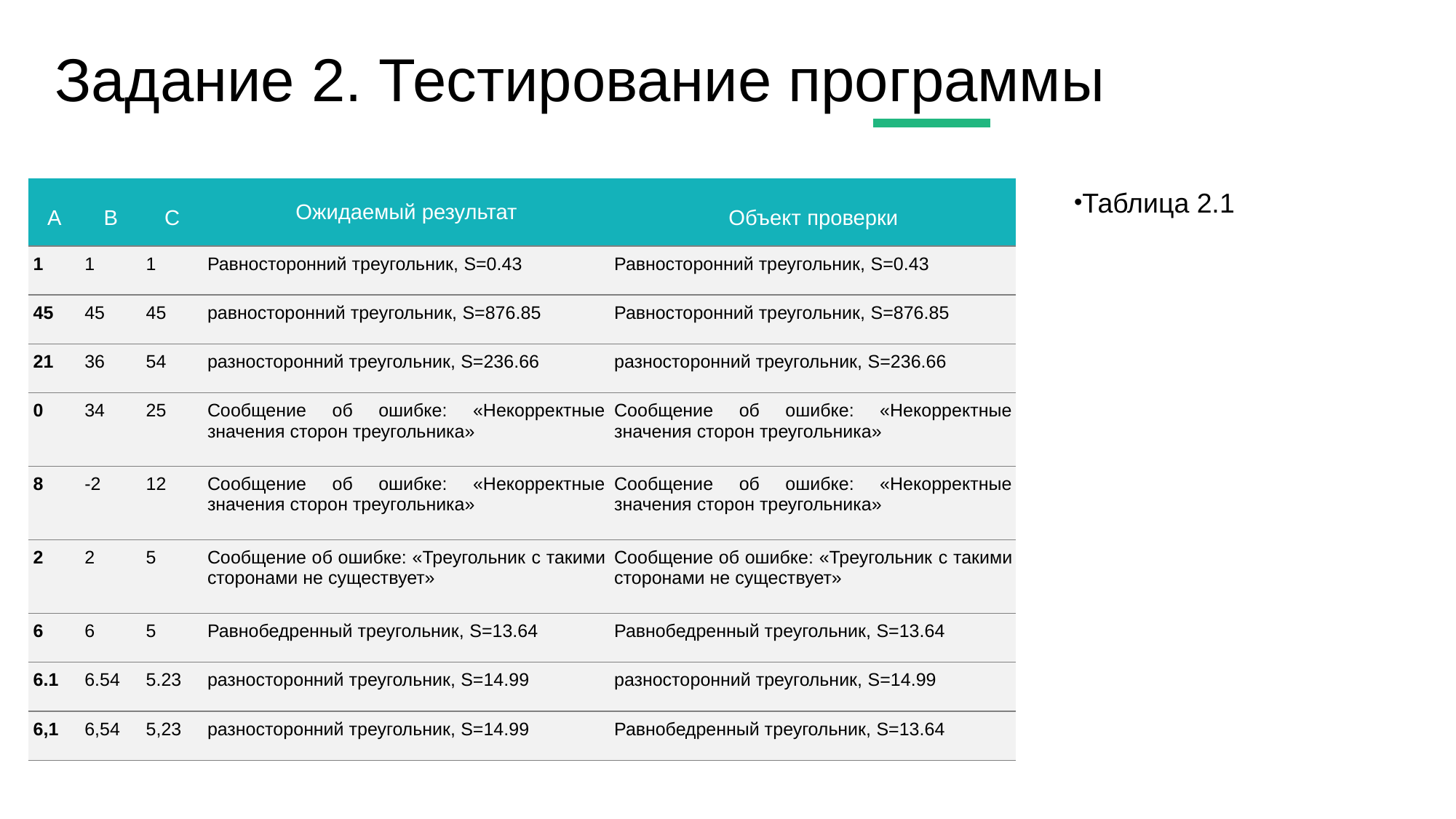

# Задание 2. Тестирование программы
Таблица 2.1
| A | B | C | Ожидаемый результат | Объект проверки |
| --- | --- | --- | --- | --- |
| 1 | 1 | 1 | Равносторонний треугольник, S=0.43 | Равносторонний треугольник, S=0.43 |
| 45 | 45 | 45 | равносторонний треугольник, S=876.85 | Равносторонний треугольник, S=876.85 |
| 21 | 36 | 54 | разносторонний треугольник, S=236.66 | разносторонний треугольник, S=236.66 |
| 0 | 34 | 25 | Сообщение об ошибке: «Некорректные значения сторон треугольника» | Сообщение об ошибке: «Некорректные значения сторон треугольника» |
| 8 | -2 | 12 | Сообщение об ошибке: «Некорректные значения сторон треугольника» | Сообщение об ошибке: «Некорректные значения сторон треугольника» |
| 2 | 2 | 5 | Сообщение об ошибке: «Треугольник c такими сторонами не существует» | Сообщение об ошибке: «Треугольник c такими сторонами не существует» |
| 6 | 6 | 5 | Равнобедренный треугольник, S=13.64 | Равнобедренный треугольник, S=13.64 |
| 6.1 | 6.54 | 5.23 | разносторонний треугольник, S=14.99 | разносторонний треугольник, S=14.99 |
| 6,1 | 6,54 | 5,23 | разносторонний треугольник, S=14.99 | Равнобедренный треугольник, S=13.64 |